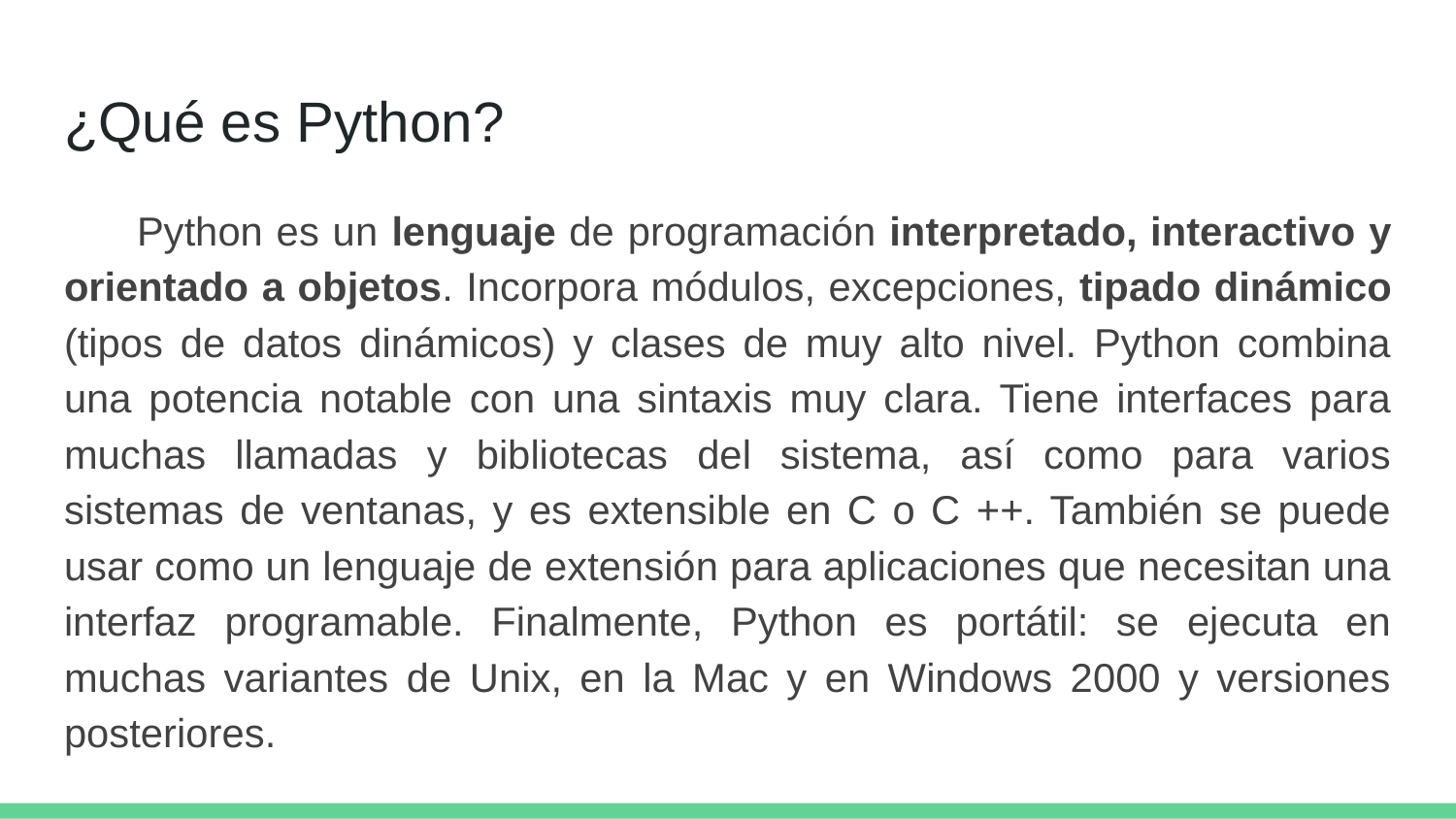

# ¿Qué es Python?
Python es un lenguaje de programación interpretado, interactivo y orientado a objetos. Incorpora módulos, excepciones, tipado dinámico (tipos de datos dinámicos) y clases de muy alto nivel. Python combina una potencia notable con una sintaxis muy clara. Tiene interfaces para muchas llamadas y bibliotecas del sistema, así como para varios sistemas de ventanas, y es extensible en C o C ++. También se puede usar como un lenguaje de extensión para aplicaciones que necesitan una interfaz programable. Finalmente, Python es portátil: se ejecuta en muchas variantes de Unix, en la Mac y en Windows 2000 y versiones posteriores.